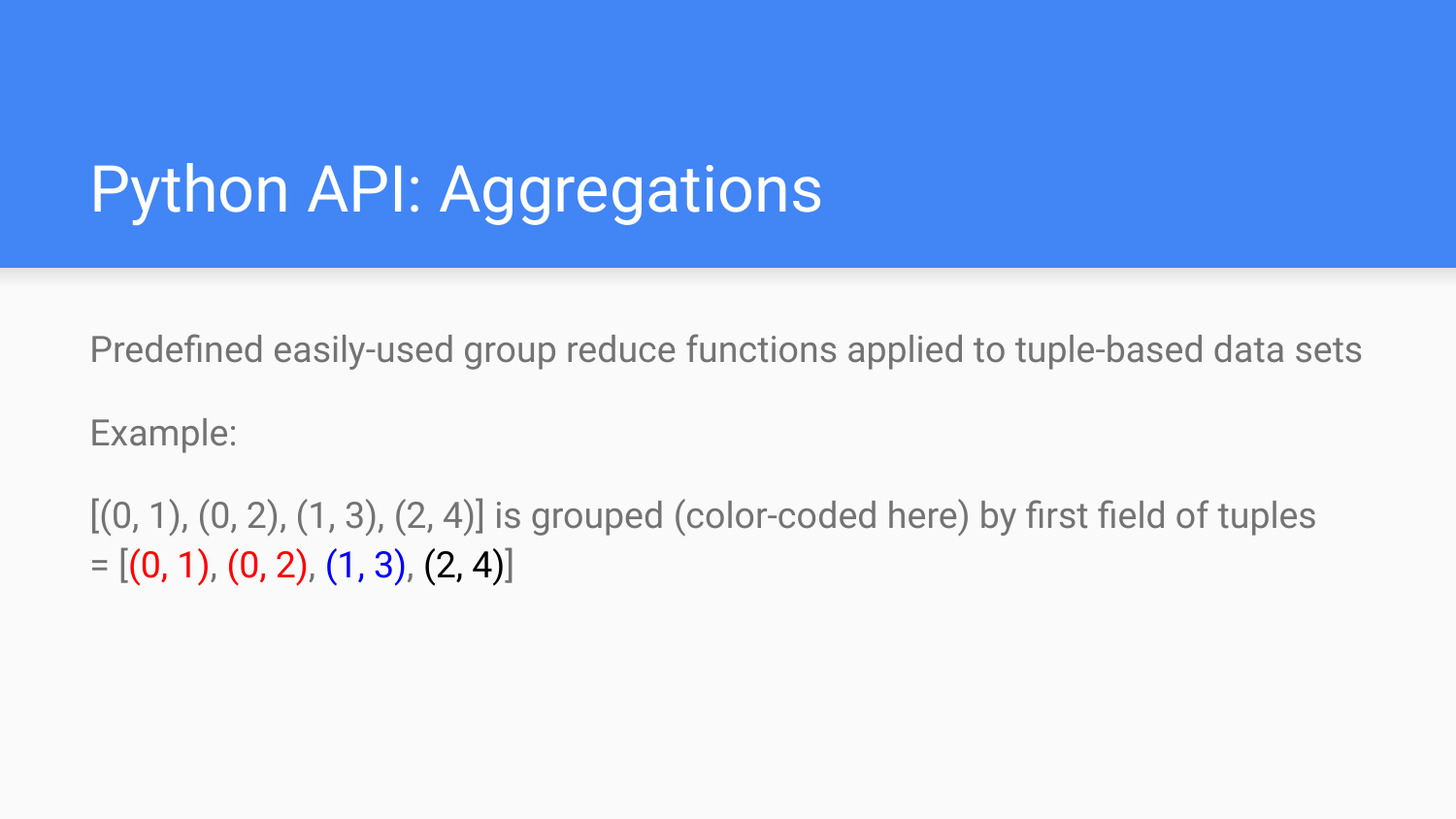

# Python API: Aggregations
Predefined easily-used group reduce functions applied to tuple-based data sets
Example:
[(0, 1), (0, 2), (1, 3), (2, 4)] is grouped (color-coded here) by first field of tuples
= [(0, 1), (0, 2), (1, 3), (2, 4)]